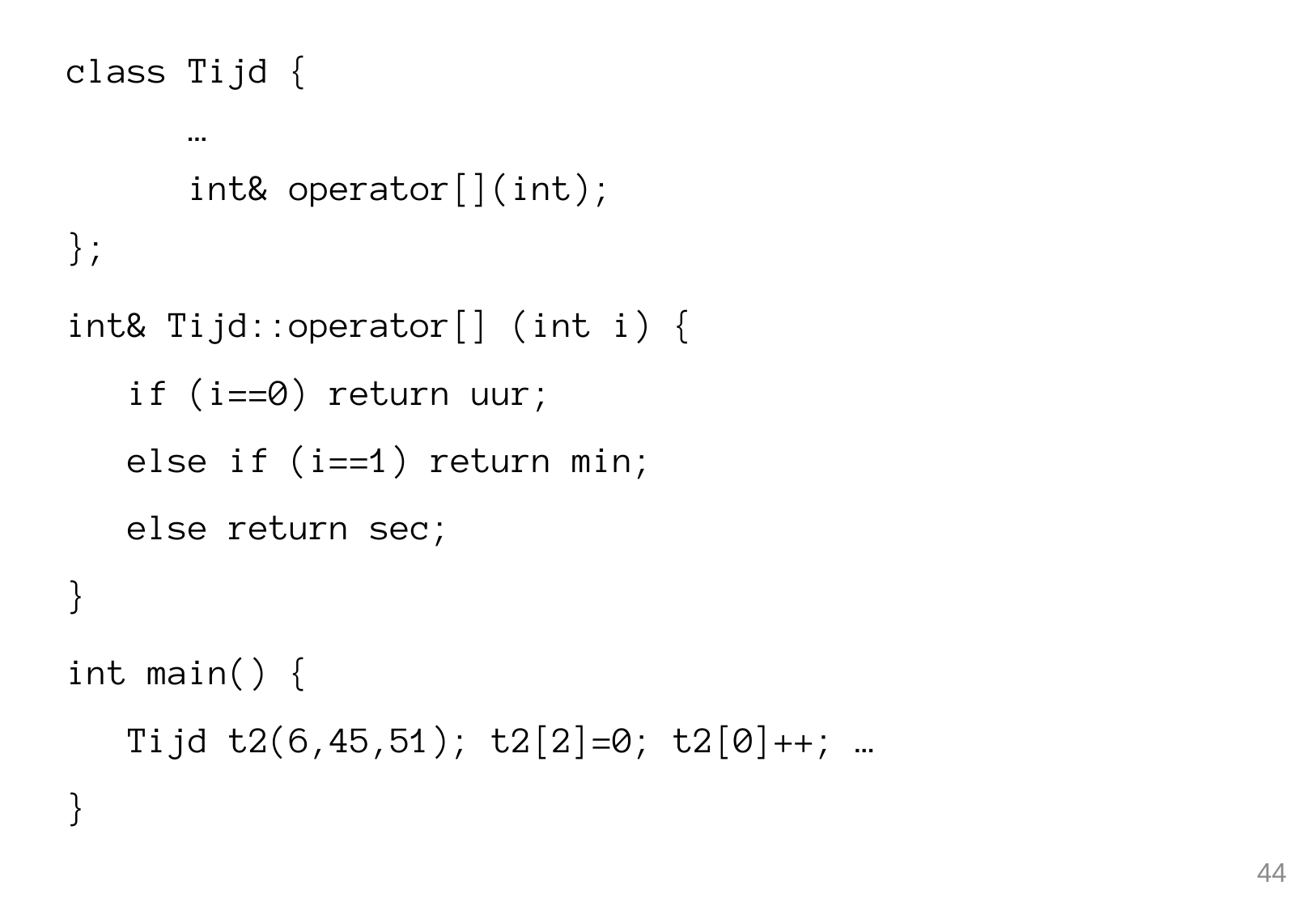

class Tijd {
      …
	int& operator[](int);
};
int& Tijd::operator[] (int i) {
   if (i==0) return uur;
   else if (i==1) return min;
   else return sec;
}
int main() {
   Tijd t2(6,45,51); t2[2]=0; t2[0]++; …
}
44